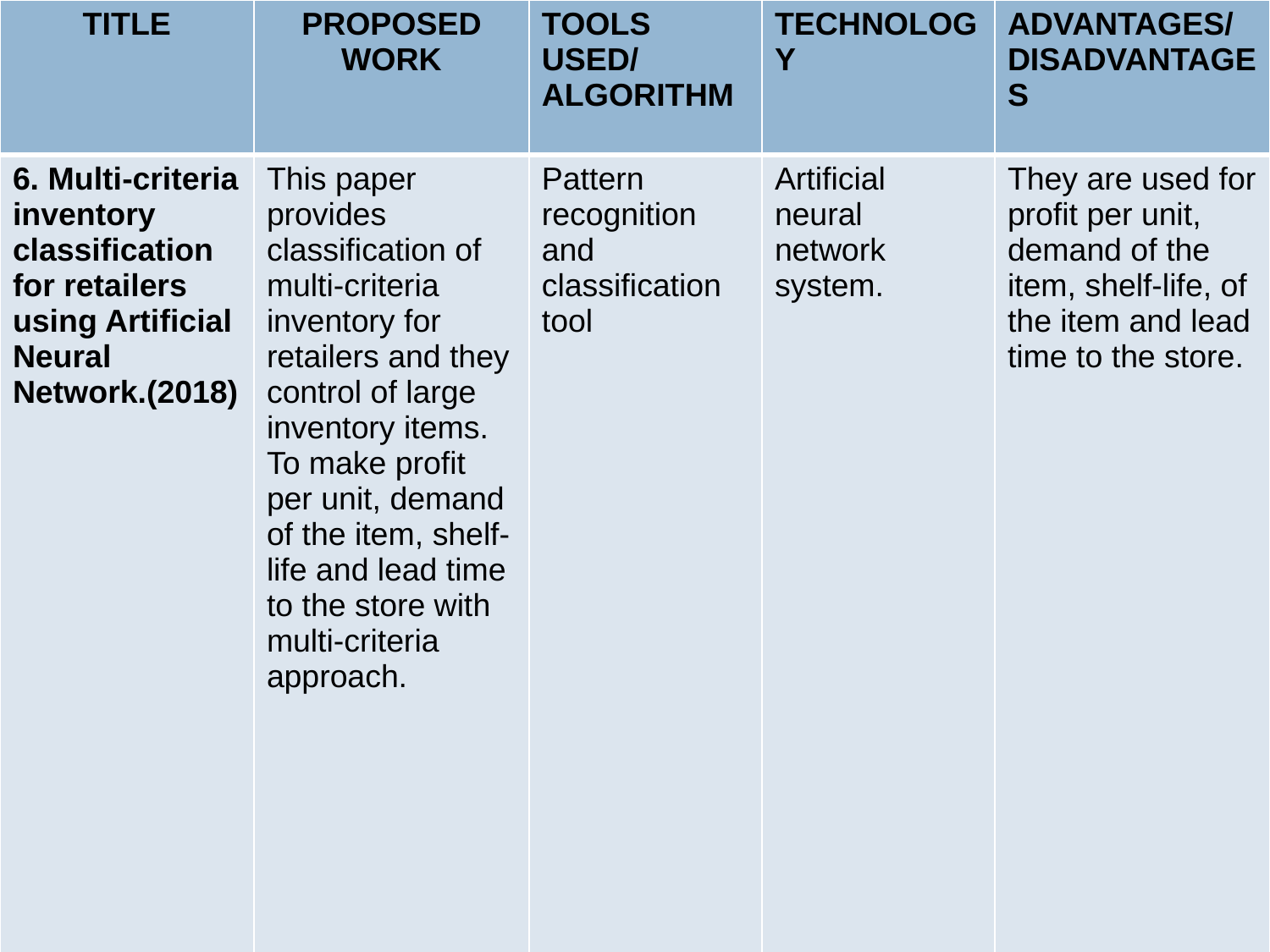

| TITLE | PROPOSED WORK | TOOLS USED/ ALGORITHM | TECHNOLOGY | ADVANTAGES/ DISADVANTAGES |
| --- | --- | --- | --- | --- |
| 6. Multi-criteria inventory classification for retailers using Artificial Neural Network.(2018) | This paper provides classification of multi-criteria inventory for retailers and they control of large inventory items. To make profit per unit, demand of the item, shelf-life and lead time to the store with multi-criteria approach. | Pattern recognition and classification tool | Artificial neural network system. | They are used for profit per unit, demand of the item, shelf-life, of the item and lead time to the store. |
Dept of CSE, ACE                              B.E.,CSE